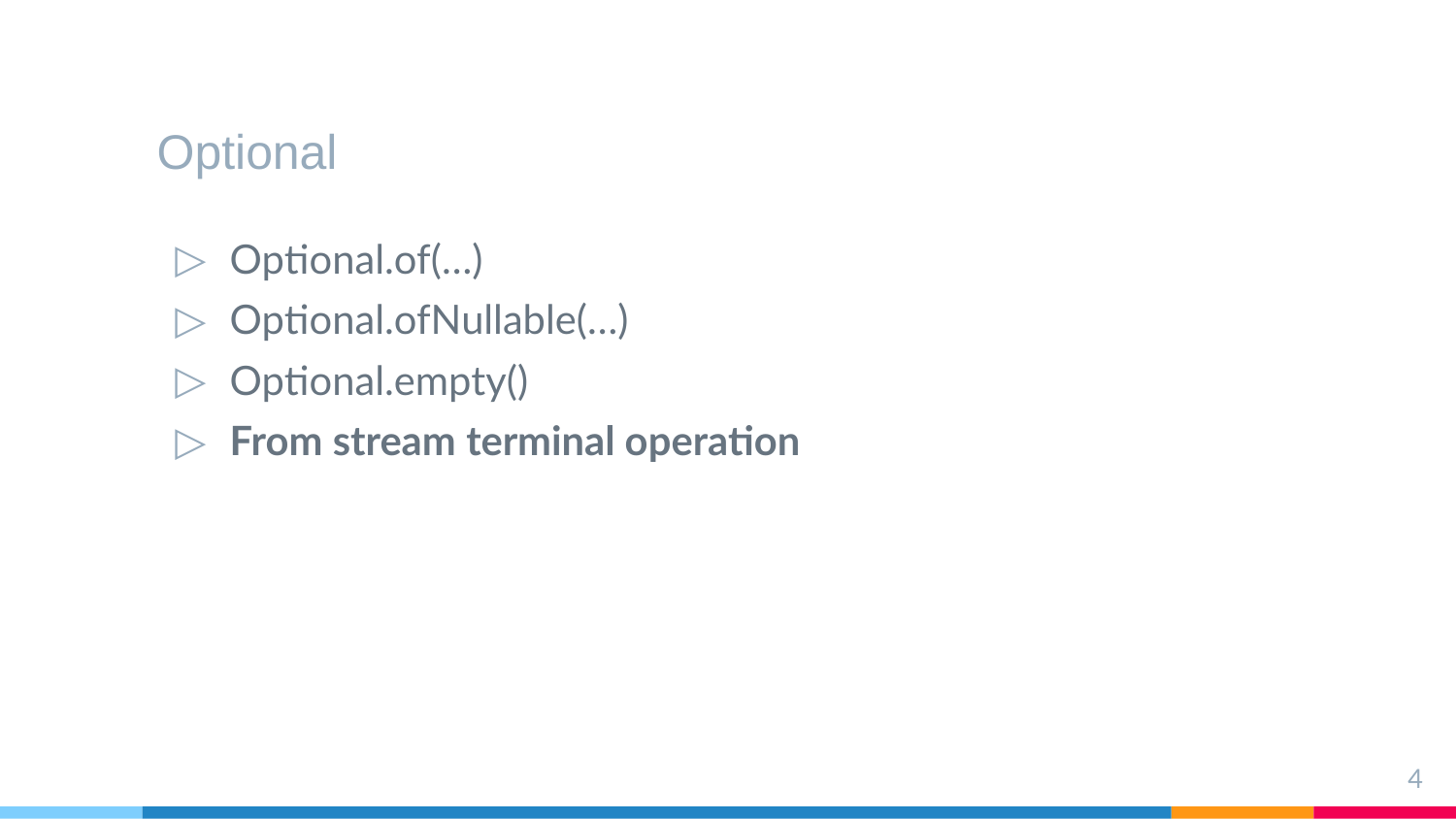

# Optional
Optional.of(…)
Optional.ofNullable(…)
Optional.empty()
From stream terminal operation
4